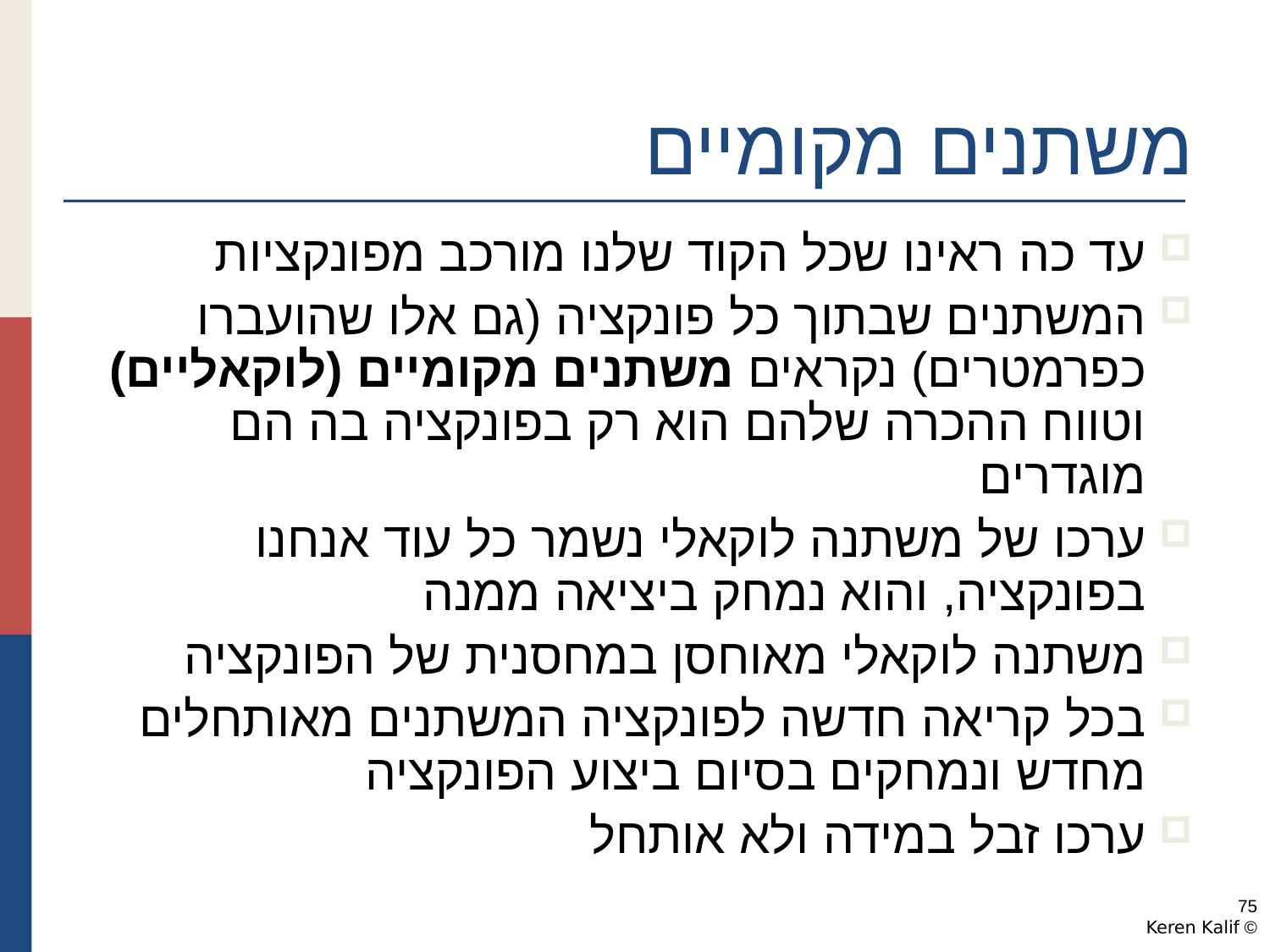

# משתנים מקומיים
עד כה ראינו שכל הקוד שלנו מורכב מפונקציות
המשתנים שבתוך כל פונקציה (גם אלו שהועברו כפרמטרים) נקראים משתנים מקומיים (לוקאליים) וטווח ההכרה שלהם הוא רק בפונקציה בה הם מוגדרים
ערכו של משתנה לוקאלי נשמר כל עוד אנחנו בפונקציה, והוא נמחק ביציאה ממנה
משתנה לוקאלי מאוחסן במחסנית של הפונקציה
בכל קריאה חדשה לפונקציה המשתנים מאותחלים מחדש ונמחקים בסיום ביצוע הפונקציה
ערכו זבל במידה ולא אותחל
75
© Keren Kalif